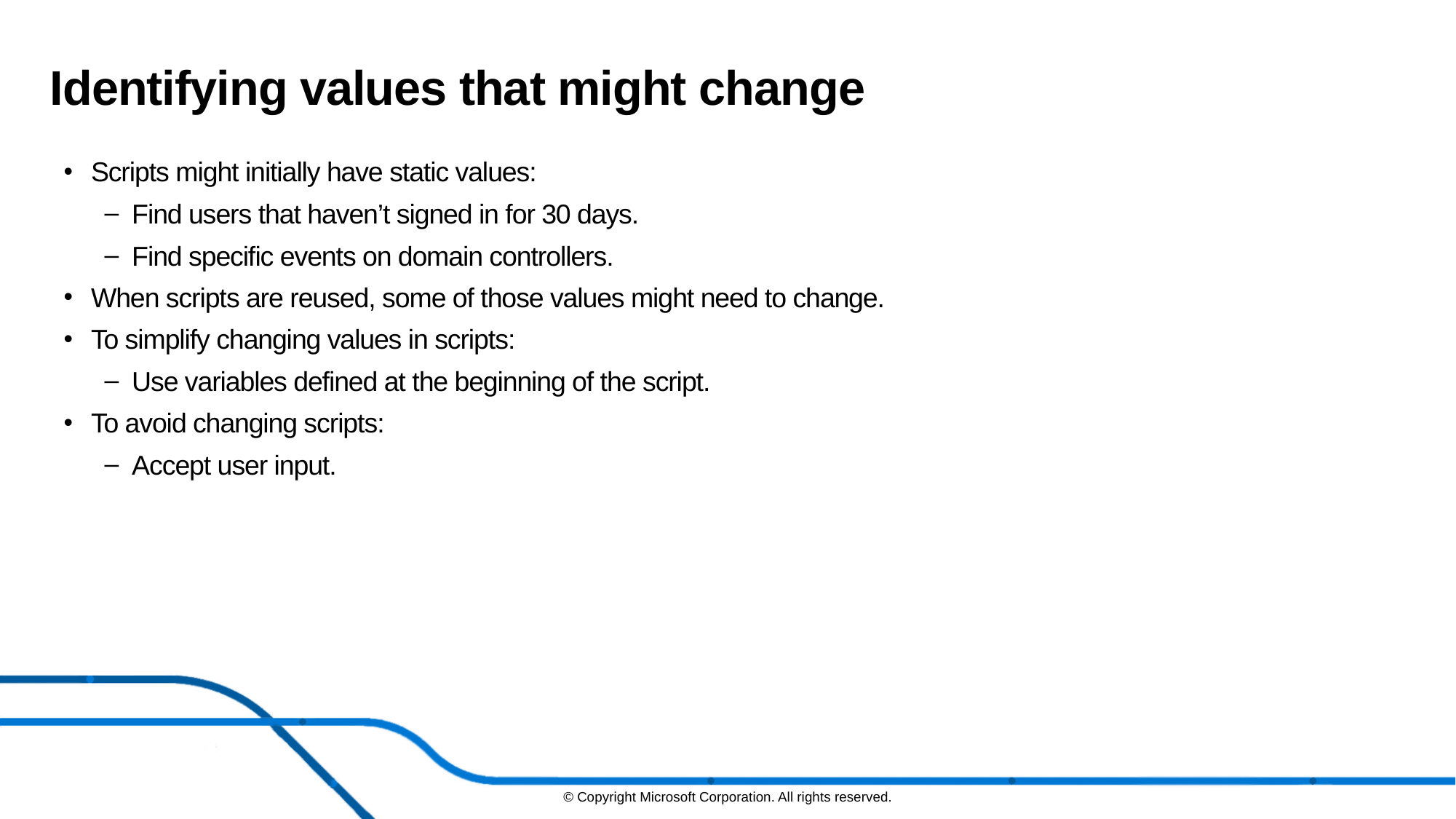

# Identifying values that might change
Scripts might initially have static values:
Find users that haven’t signed in for 30 days.
Find specific events on domain controllers.
When scripts are reused, some of those values might need to change.
To simplify changing values in scripts:
Use variables defined at the beginning of the script.
To avoid changing scripts:
Accept user input.